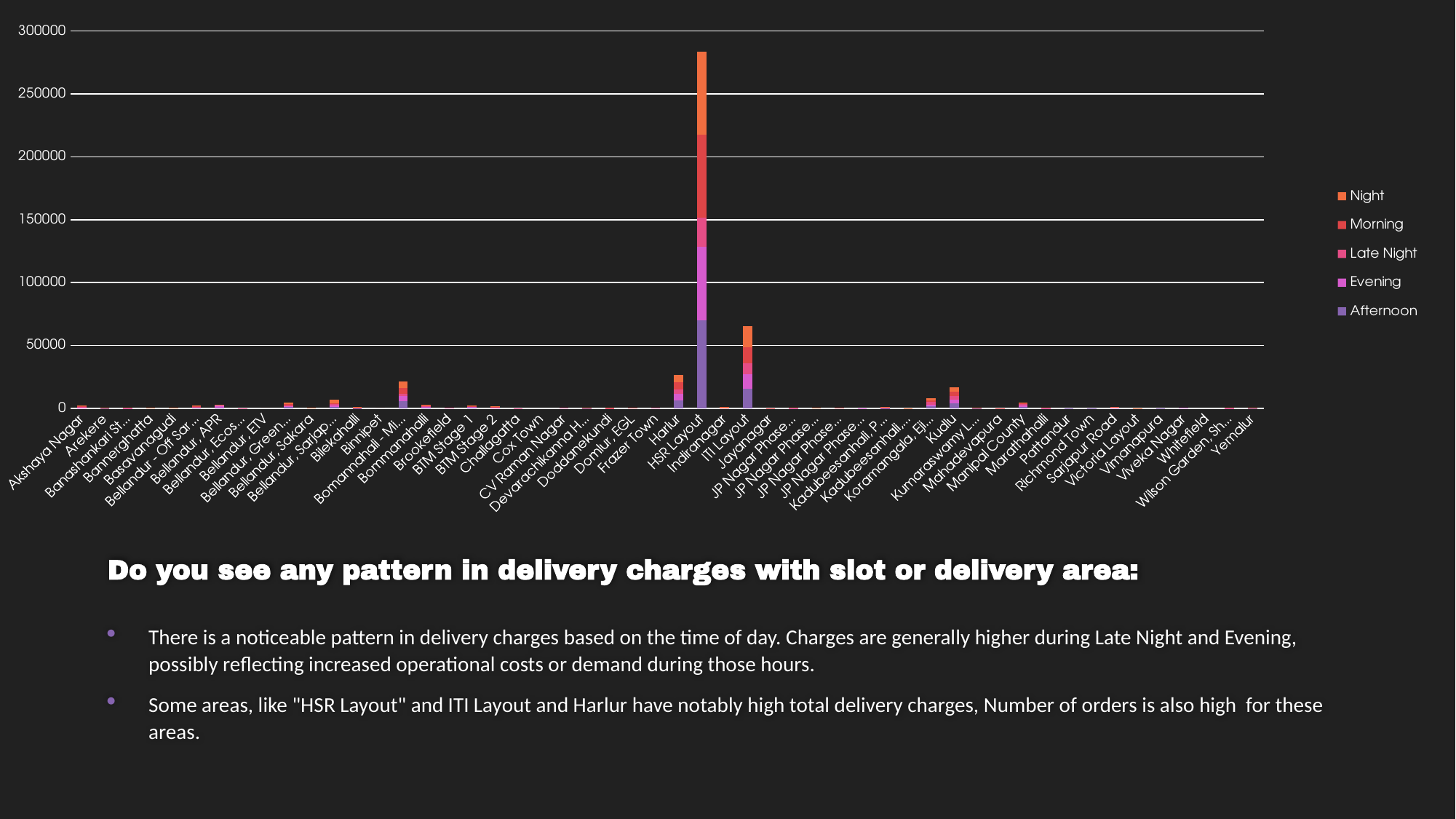

### Chart

| Category | Afternoon | Evening | Late Night | Morning | Night |
|---|---|---|---|---|---|
| Akshaya Nagar | 370.0 | 465.0 | 563.0 | 802.0 | 305.0 |
| Arekere | 150.0 | 100.0 | 272.0 | None | 240.0 |
| Banashankari Stage 2 | None | 145.0 | None | None | 145.0 |
| Bannerghatta | None | 295.0 | None | 105.0 | 155.0 |
| Basavanagudi | None | 315.0 | None | None | 150.0 |
| Bellandur - Off Sarjapur Road | 360.0 | 552.0 | 198.0 | 458.0 | 785.0 |
| Bellandur, APR | 785.0 | 1405.0 | None | 670.0 | 110.0 |
| Bellandur, Ecospace | None | None | 39.0 | None | None |
| Bellandur, ETV | None | None | None | None | 0.0 |
| Bellandur, Green Glen | 1210.0 | 814.0 | 486.0 | 1092.0 | 1211.0 |
| Bellandur, Sakara | 470.0 | 160.0 | 73.0 | None | 70.0 |
| Bellandur, Sarjapur Road | 1325.0 | 875.0 | 1393.0 | 690.0 | 2533.0 |
| Bilekahalli | 175.0 | 435.0 | 119.0 | 100.0 | 20.0 |
| Binnipet | None | None | None | 0.0 | None |
| Bomannahali - MicoLayout | 5479.0 | 4289.0 | 1611.0 | 4735.0 | 5088.0 |
| Bommanahalli | 505.0 | 755.0 | 442.0 | 455.0 | 485.0 |
| Brookefield | None | None | 332.0 | None | None |
| BTM Stage 1 | 650.0 | 270.0 | 673.0 | 165.0 | 727.0 |
| BTM Stage 2 | 395.0 | 250.0 | 423.0 | 275.0 | 445.0 |
| Challagatta | None | None | 172.0 | None | None |
| Cox Town | None | None | None | None | None |
| CV Raman Nagar | None | None | 287.0 | None | None |
| Devarachikanna Halli | 85.0 | 305.0 | 166.0 | None | 210.0 |
| Doddanekundi | None | None | 232.0 | None | 165.0 |
| Domlur, EGL | 250.0 | None | 117.0 | 445.0 | None |
| Frazer Town | None | None | 259.0 | None | None |
| Harlur | 6470.0 | 5122.0 | 3407.0 | 5997.0 | 5694.0 |
| HSR Layout | 69889.0 | 58331.0 | 23480.0 | 65875.0 | 66316.0 |
| Indiranagar | 255.0 | None | 384.0 | 135.0 | 220.0 |
| ITI Layout | 15773.0 | 11661.0 | 8429.0 | 13009.0 | 16583.0 |
| Jayanagar | 110.0 | 30.0 | None | 60.0 | None |
| JP Nagar Phase 1-3 | None | 155.0 | 179.0 | 105.0 | 90.0 |
| JP Nagar Phase 4-5 | 240.0 | 100.0 | 78.0 | 305.0 | 100.0 |
| JP Nagar Phase 6-7 | 375.0 | None | 199.0 | 185.0 | None |
| JP Nagar Phase 8-9 | None | 130.0 | None | None | None |
| Kadubeesanhali, Prestige | 100.0 | None | 834.0 | None | 165.0 |
| Kadubeesanhali, PTP | None | None | None | None | 120.0 |
| Koramangala, Ejipura | 1585.0 | 1355.0 | 2253.0 | 1277.0 | 1525.0 |
| Kudlu | 3920.0 | 3135.0 | 2808.0 | 3616.0 | 3213.0 |
| Kumaraswamy Layout | 145.0 | 150.0 | None | 145.0 | 145.0 |
| Mahadevapura | None | None | None | 195.0 | None |
| Manipal County | 1148.0 | 1209.0 | 897.0 | 932.0 | 470.0 |
| Marathahalli | None | 180.0 | None | None | 170.0 |
| Pattandur | 180.0 | None | None | None | None |
| Richmond Town | 165.0 | None | None | None | None |
| Sarjapur Road | 480.0 | 226.0 | 180.0 | None | 495.0 |
| Victoria Layout | None | None | None | None | 75.0 |
| Vimanapura | 210.0 | None | None | None | None |
| Viveka Nagar | 380.0 | 135.0 | None | None | None |
| Whitefield | None | None | None | None | None |
| Wilson Garden, Shantinagar | None | 190.0 | None | None | 190.0 |
| Yemalur | 100.0 | 355.0 | None | 45.0 | 45.0 |
# Do you see any pattern in delivery charges with slot or delivery area:
There is a noticeable pattern in delivery charges based on the time of day. Charges are generally higher during Late Night and Evening, possibly reflecting increased operational costs or demand during those hours.
Some areas, like "HSR Layout" and ITI Layout and Harlur have notably high total delivery charges, Number of orders is also high  for these areas.